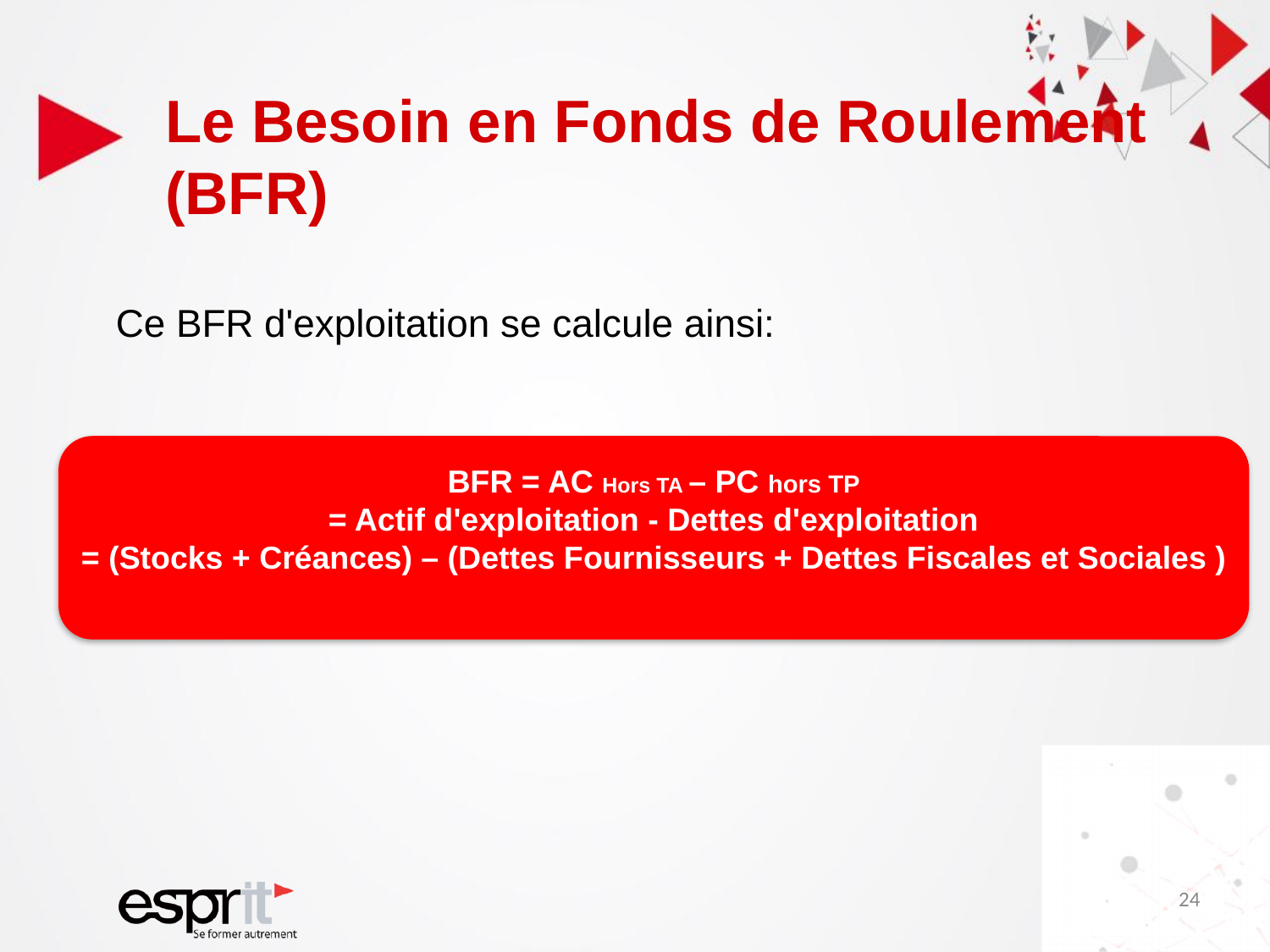

# Le Besoin en Fonds de Roulement (BFR)

Ce BFR d'exploitation se calcule ainsi:
BFR = AC Hors TA – PC hors TP
= Actif d'exploitation - Dettes d'exploitation
= (Stocks + Créances) – (Dettes Fournisseurs + Dettes Fiscales et Sociales )

24